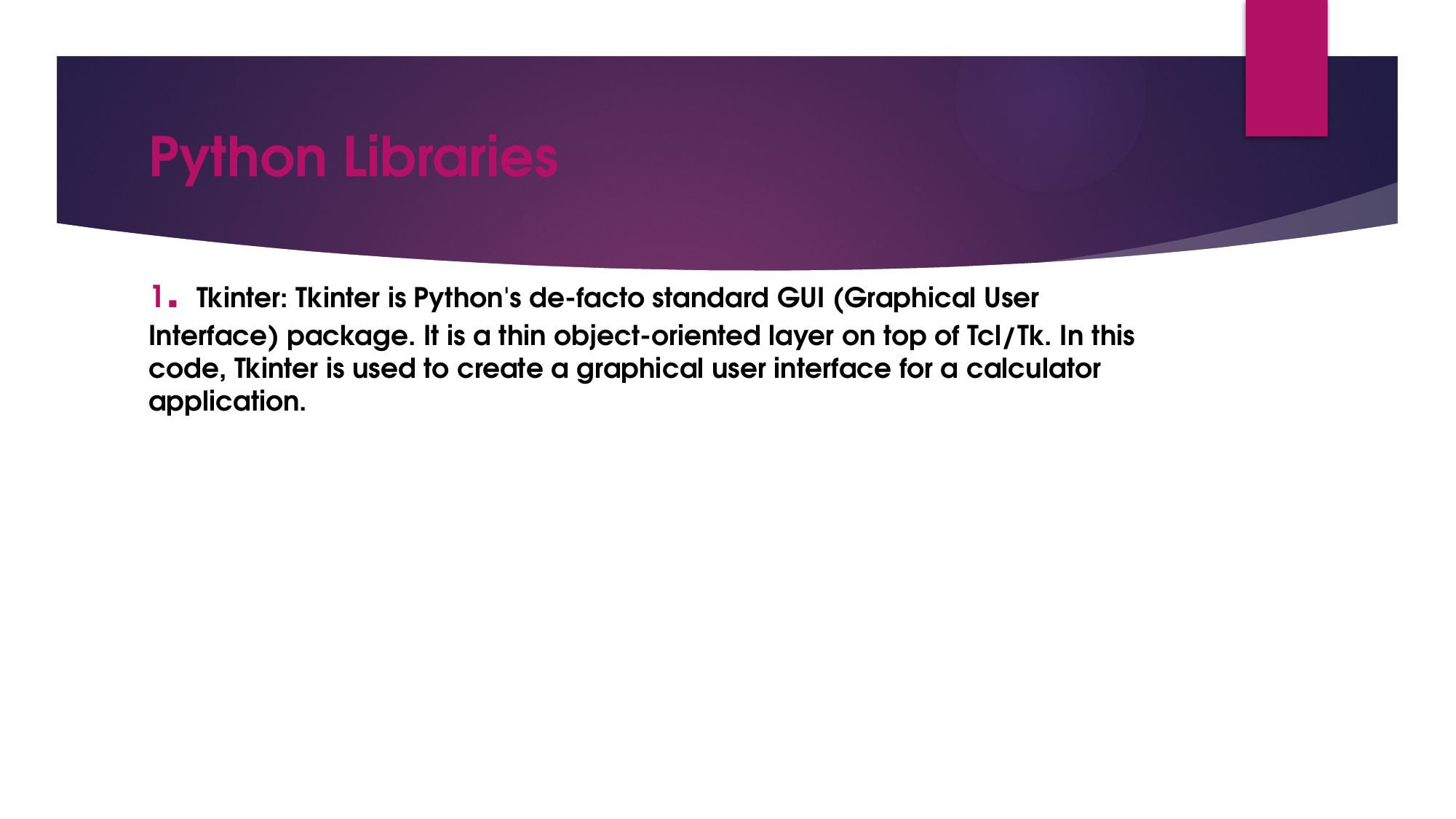

# Python Libraries 1. Tkinter: Tkinter is Python's de-facto standard GUI (Graphical User Interface) package. It is a thin object-oriented layer on top of Tcl/Tk. In this code, Tkinter is used to create a graphical user interface for a calculator application.